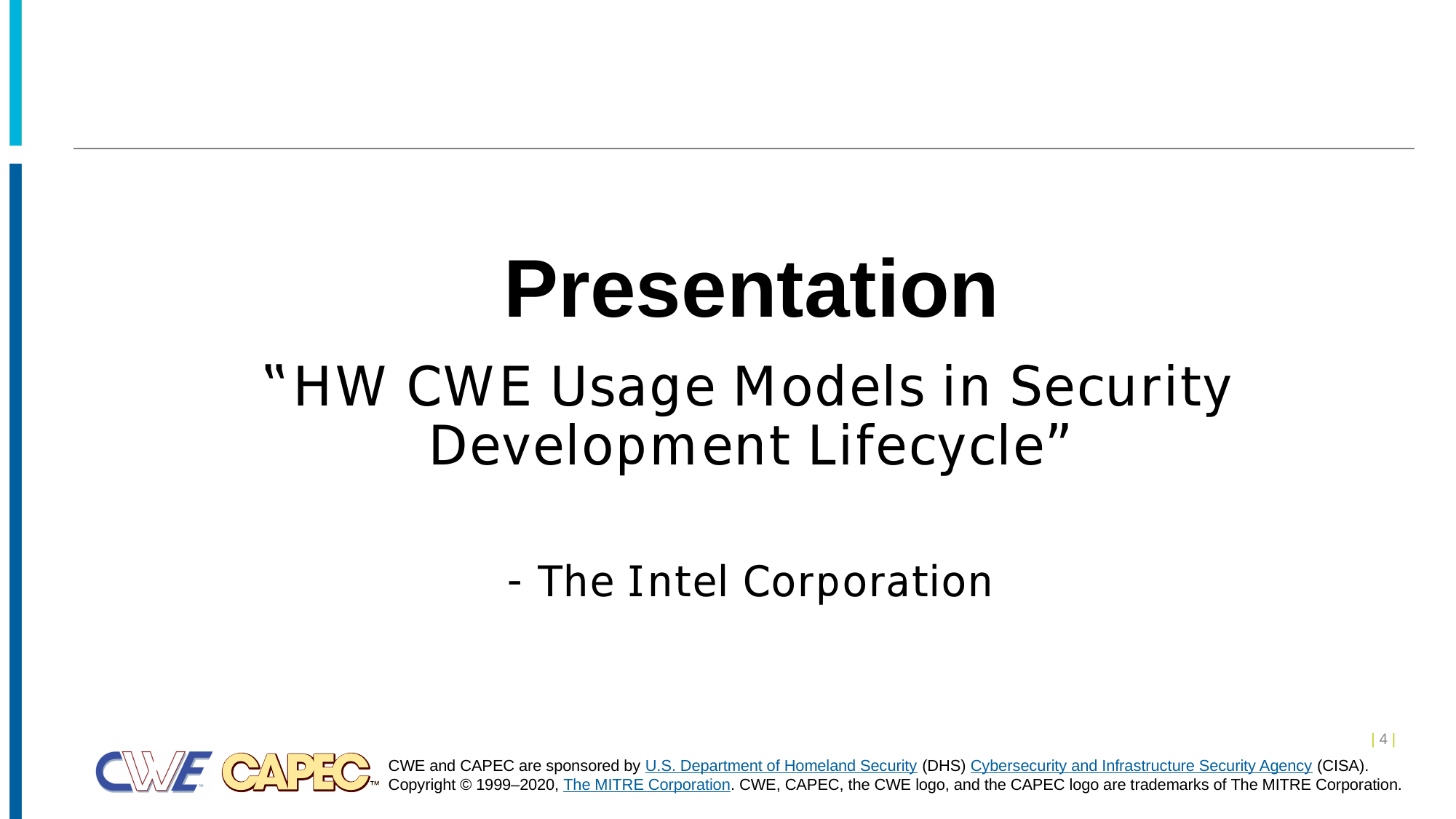

Presentation
“HW CWE Usage Models in Security Development Lifecycle”
- The Intel Corporation
| 4 |